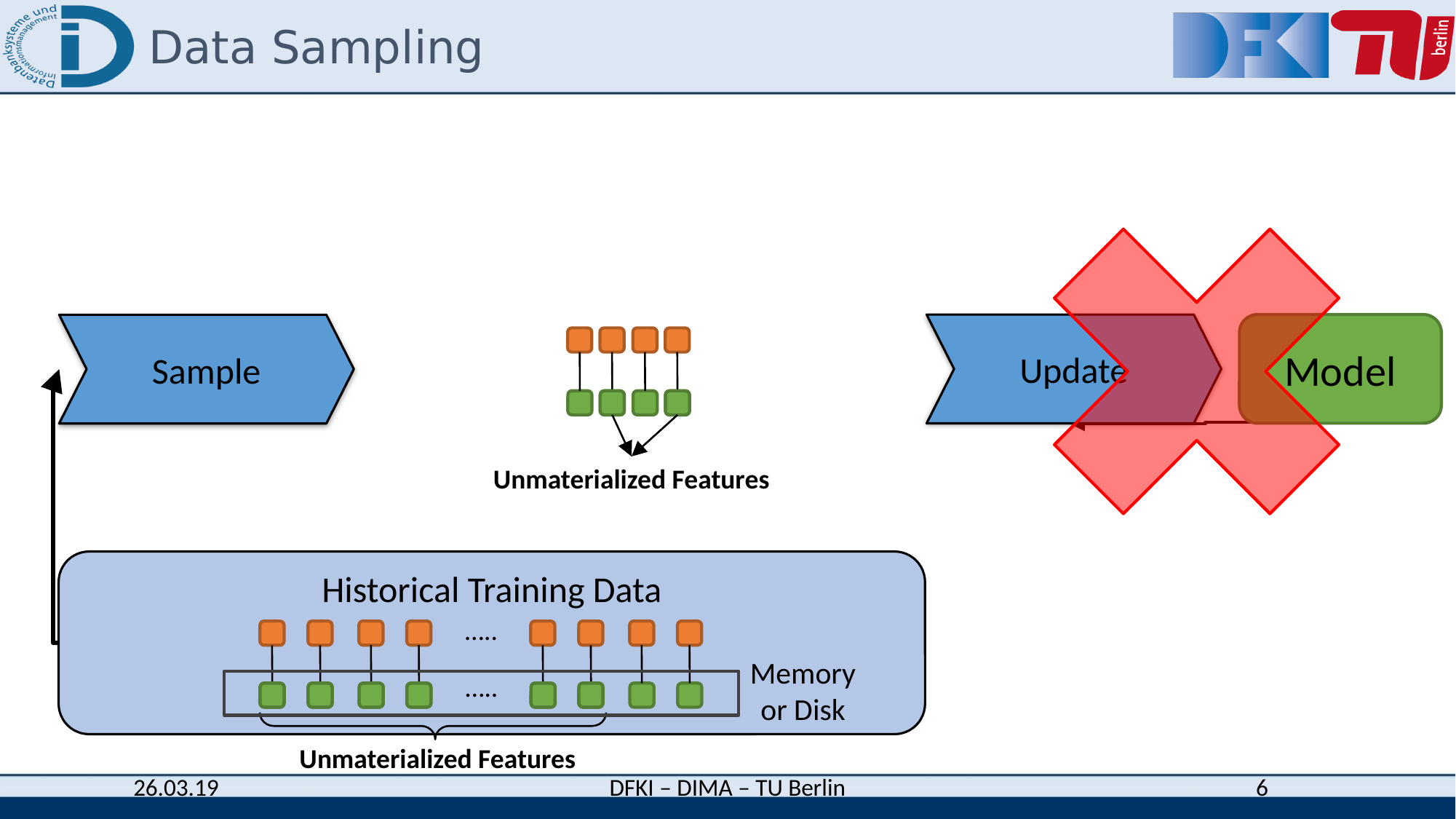

# Data Sampling

Model
Update
Sample

Unmaterialized Features
Historical Training Data

…..

Memory
or Disk
…..

Unmaterialized Features